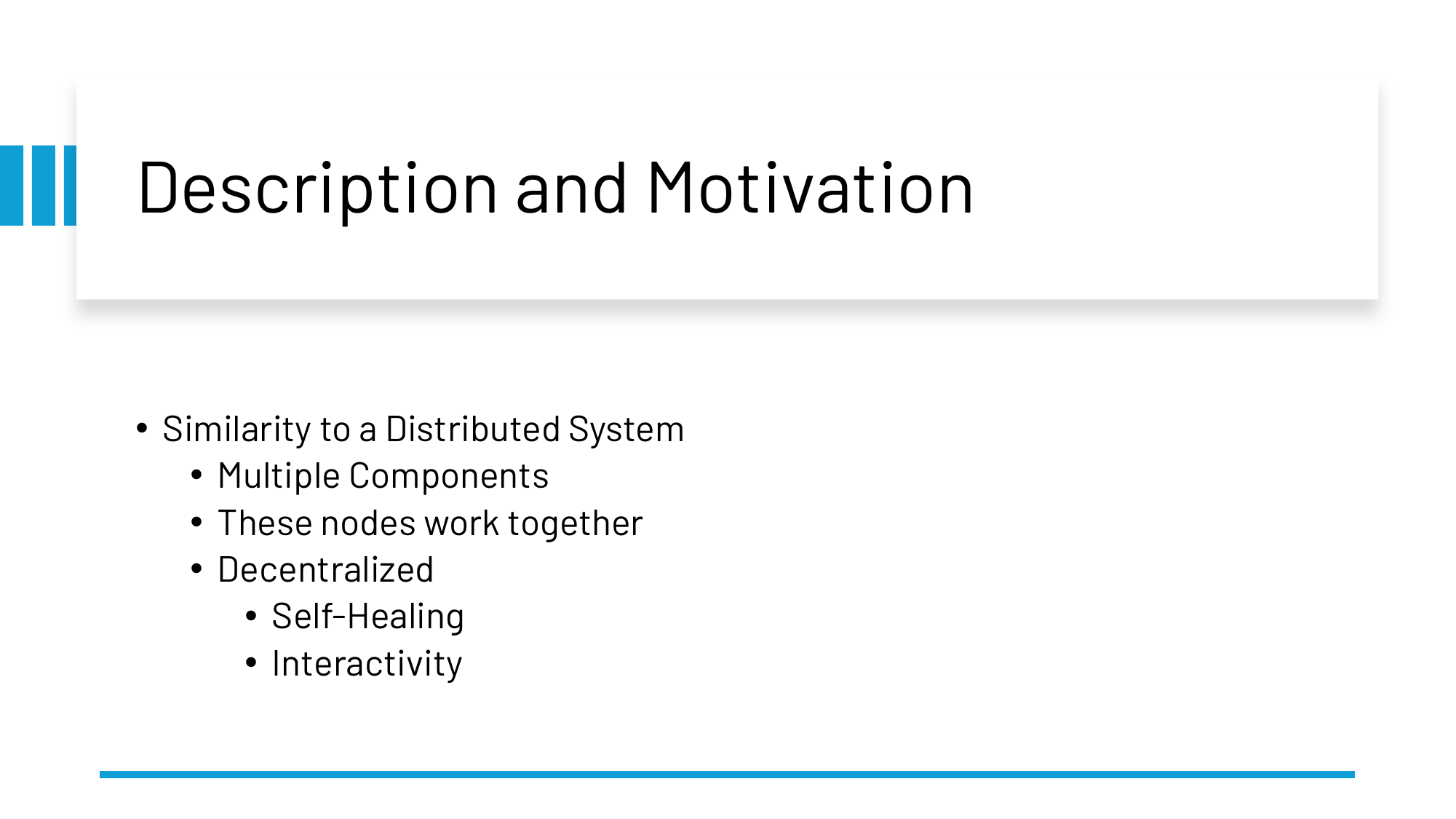

# Description and Motivation

Similarity to a Distributed System
Multiple Components
These nodes work together
Decentralized
Self-Healing
Interactivity